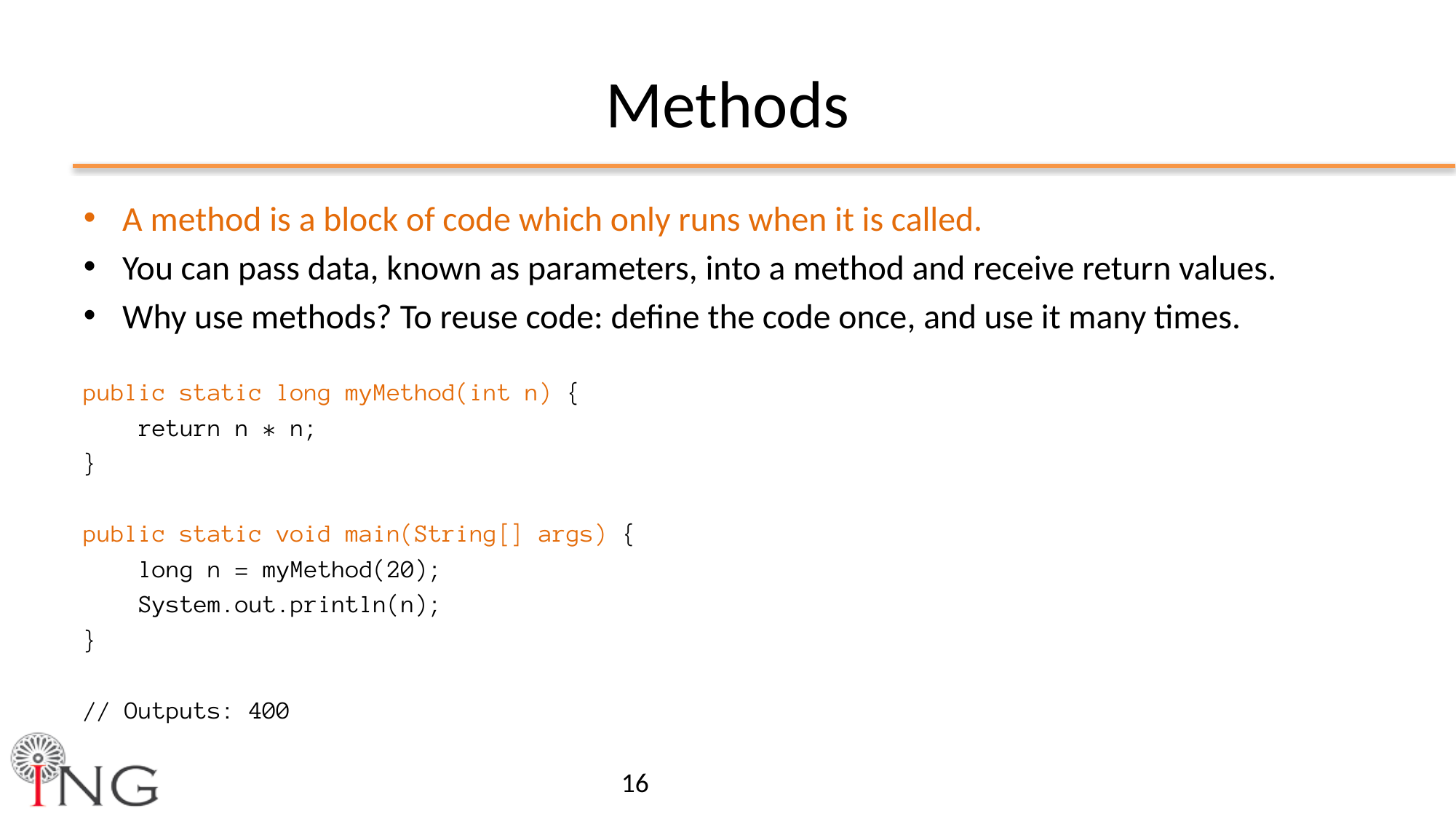

# Methods
A method is a block of code which only runs when it is called.
You can pass data, known as parameters, into a method and receive return values.
Why use methods? To reuse code: define the code once, and use it many times.

public static long myMethod(int n) {
    return n * n;
}

public static void main(String[] args) {
    long n = myMethod(20);
    System.out.println(n);
}

// Outputs: 400
16